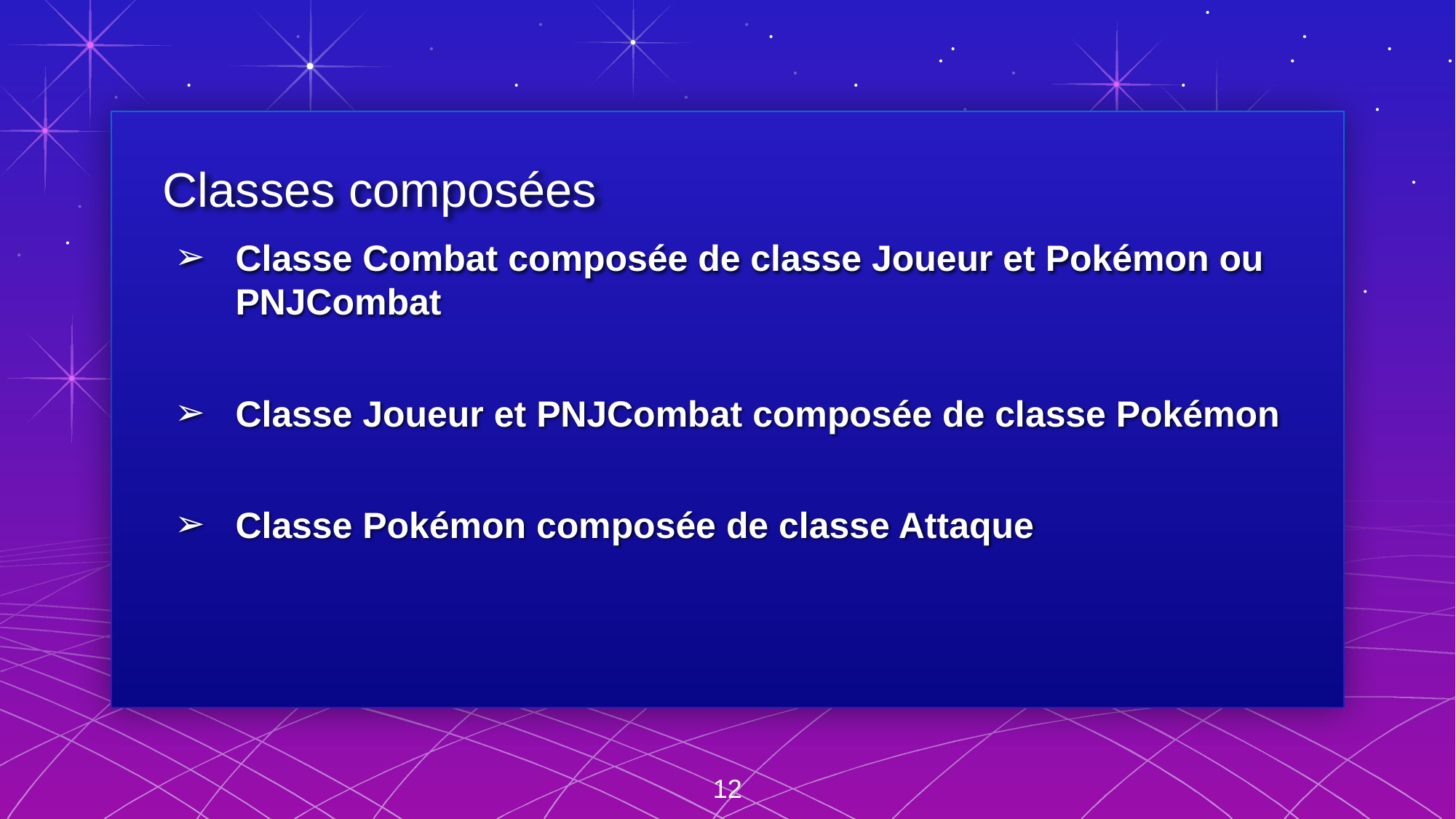

# Classes composées
Classe Combat composée de classe Joueur et Pokémon ou PNJCombat

Classe Joueur et PNJCombat composée de classe Pokémon

Classe Pokémon composée de classe Attaque

12